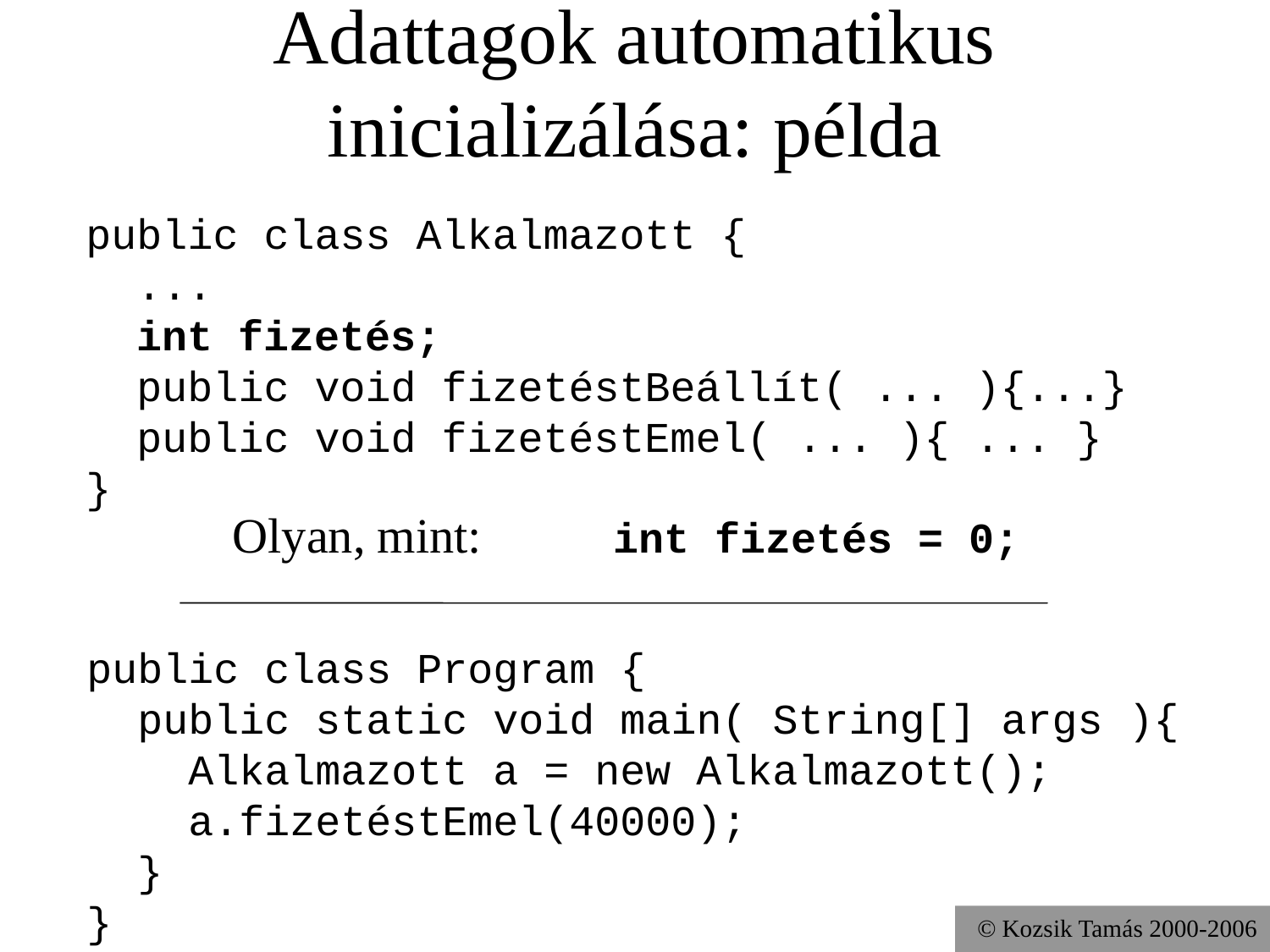

Adattagok automatikus inicializálása: példa
public class Alkalmazott {
  ...
  int fizetés;
  public void fizetéstBeállít( ... ){...}
  public void fizetéstEmel( ... ){ ... }
}
Olyan, mint:		int fizetés = 0;

public class Program {
  public static void main( String[] args ){
    Alkalmazott a = new Alkalmazott();
    a.fizetéstEmel(40000);
  }
}
© Kozsik Tamás 2000-2006